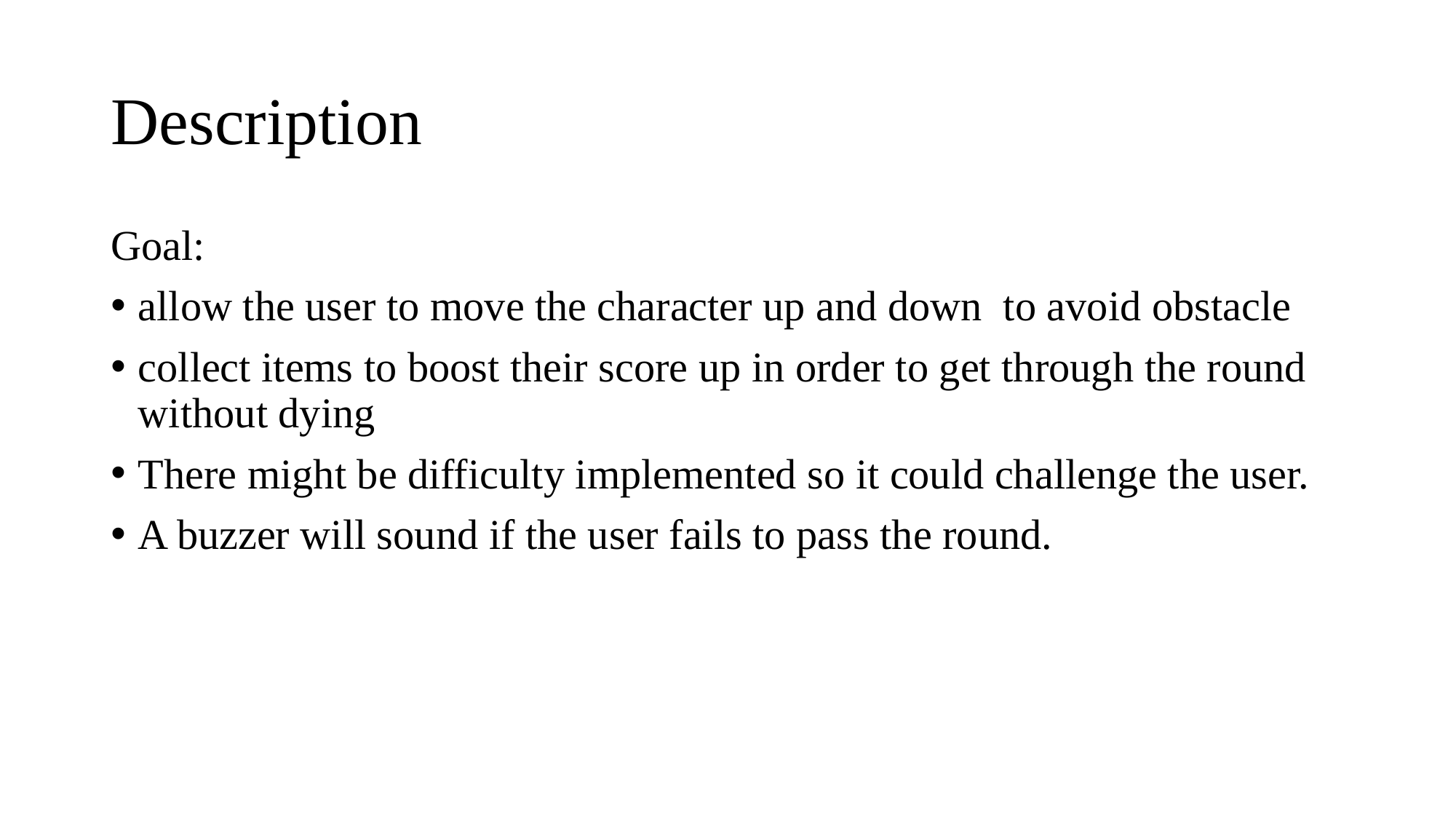

# Description
Goal:
allow the user to move the character up and down  to avoid obstacle
collect items to boost their score up in order to get through the round without dying
There might be difficulty implemented so it could challenge the user.
A buzzer will sound if the user fails to pass the round.